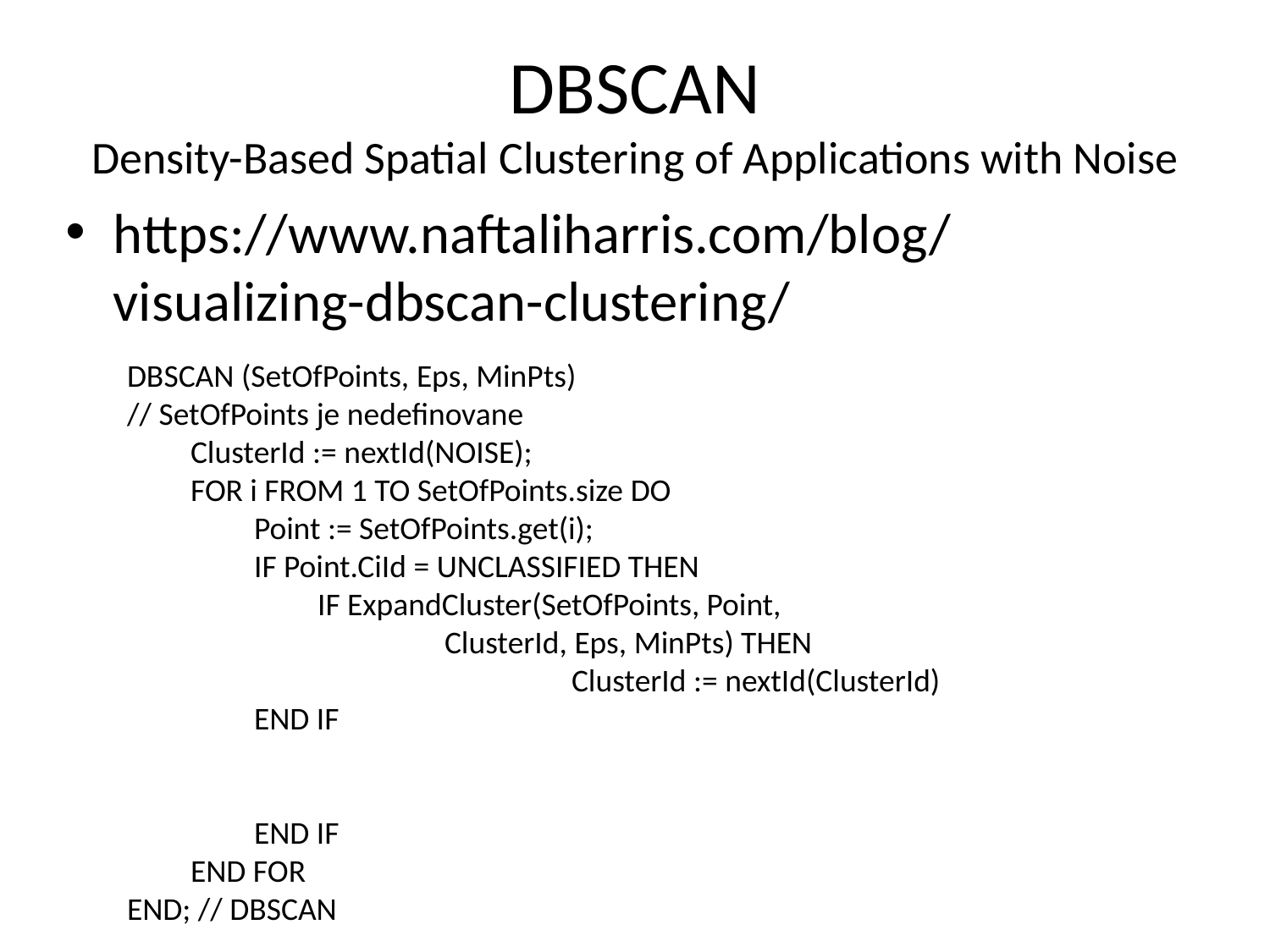

# DBSCAN Density-Based Spatial Clustering of Applications with Noise
https://www.naftaliharris.com/blog/visualizing-dbscan-clustering/
DBSCAN (SetOfPoints, Eps, MinPts)
// SetOfPoints je nedefinovane
ClusterId := nextId(NOISE);
FOR i FROM 1 TO SetOfPoints.size DO
Point := SetOfPoints.get(i);
IF Point.CiId = UNCLASSIFIED THEN
IF ExpandCluster(SetOfPoints, Point,
   	ClusterId, Eps, MinPts) THEN
		ClusterId := nextId(ClusterId)
END IF

END IF
END FOR
END; // DBSCAN